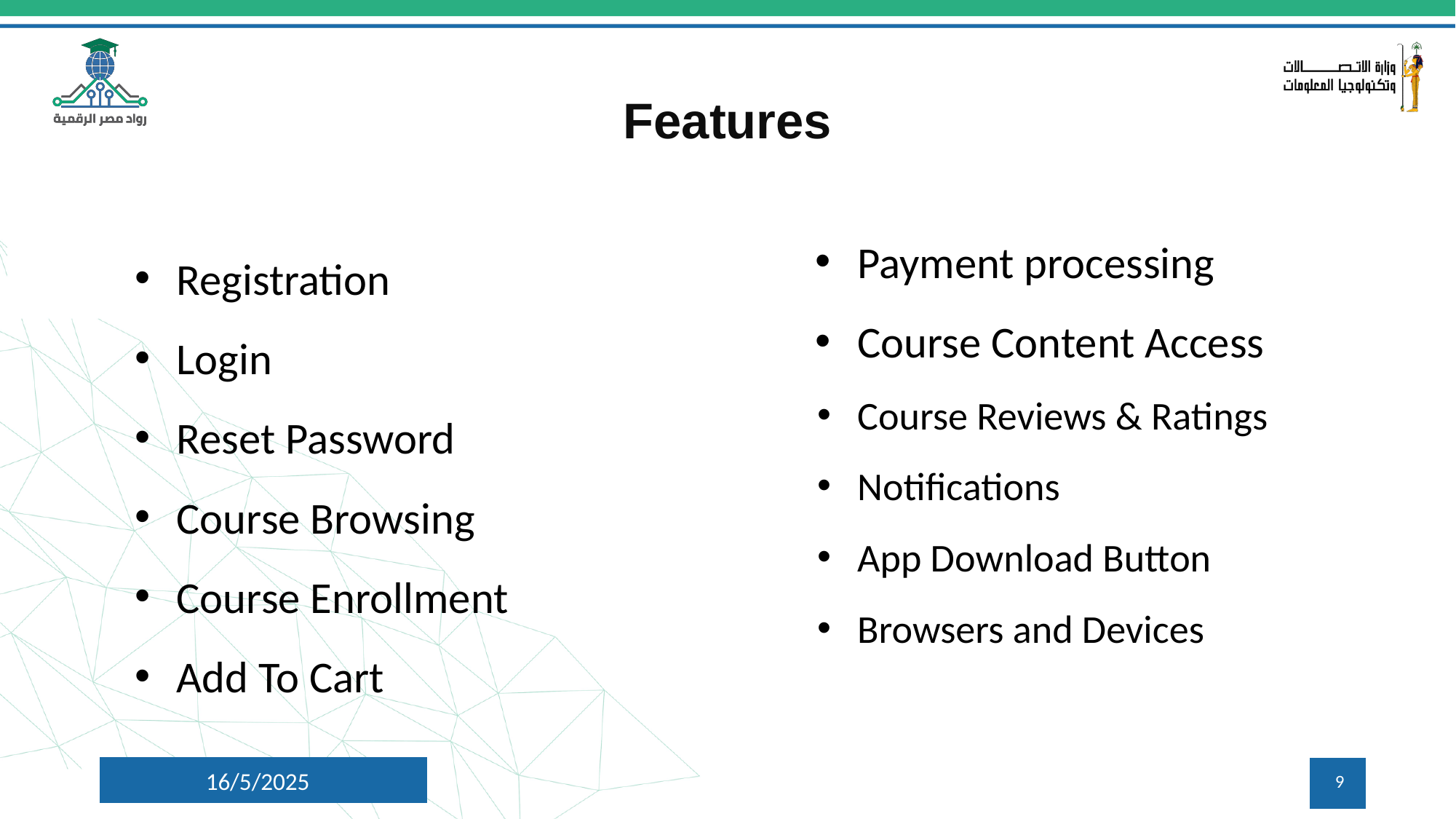

# Features
Payment processing
Course Content Access
Course Reviews & Ratings
Notifications
App Download Button
Browsers and Devices

Registration
Login
Reset Password
Course Browsing
Course Enrollment
Add To Cart

16/5/2025
9